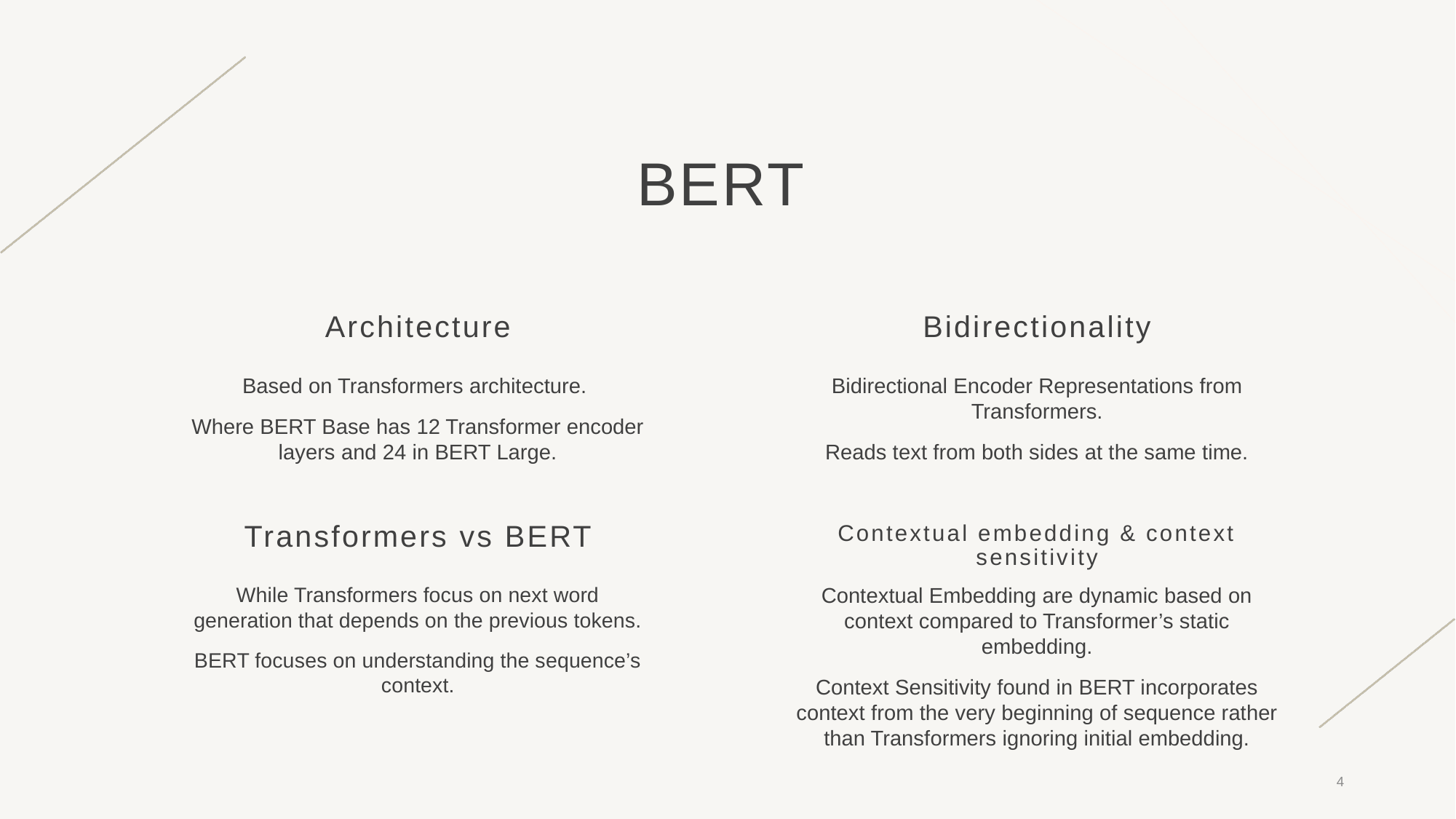

# BERT
Architecture
Bidirectionality
Based on Transformers architecture.
Where BERT Base has 12 Transformer encoder layers and 24 in BERT Large.
Bidirectional Encoder Representations from Transformers.
Reads text from both sides at the same time.

Transformers vs BERT
Contextual embedding & context sensitivity
While Transformers focus on next word generation that depends on the previous tokens.
BERT focuses on understanding the sequence’s context.

Contextual Embedding are dynamic based on context compared to Transformer’s static embedding.
Context Sensitivity found in BERT incorporates context from the very beginning of sequence rather than Transformers ignoring initial embedding.

4